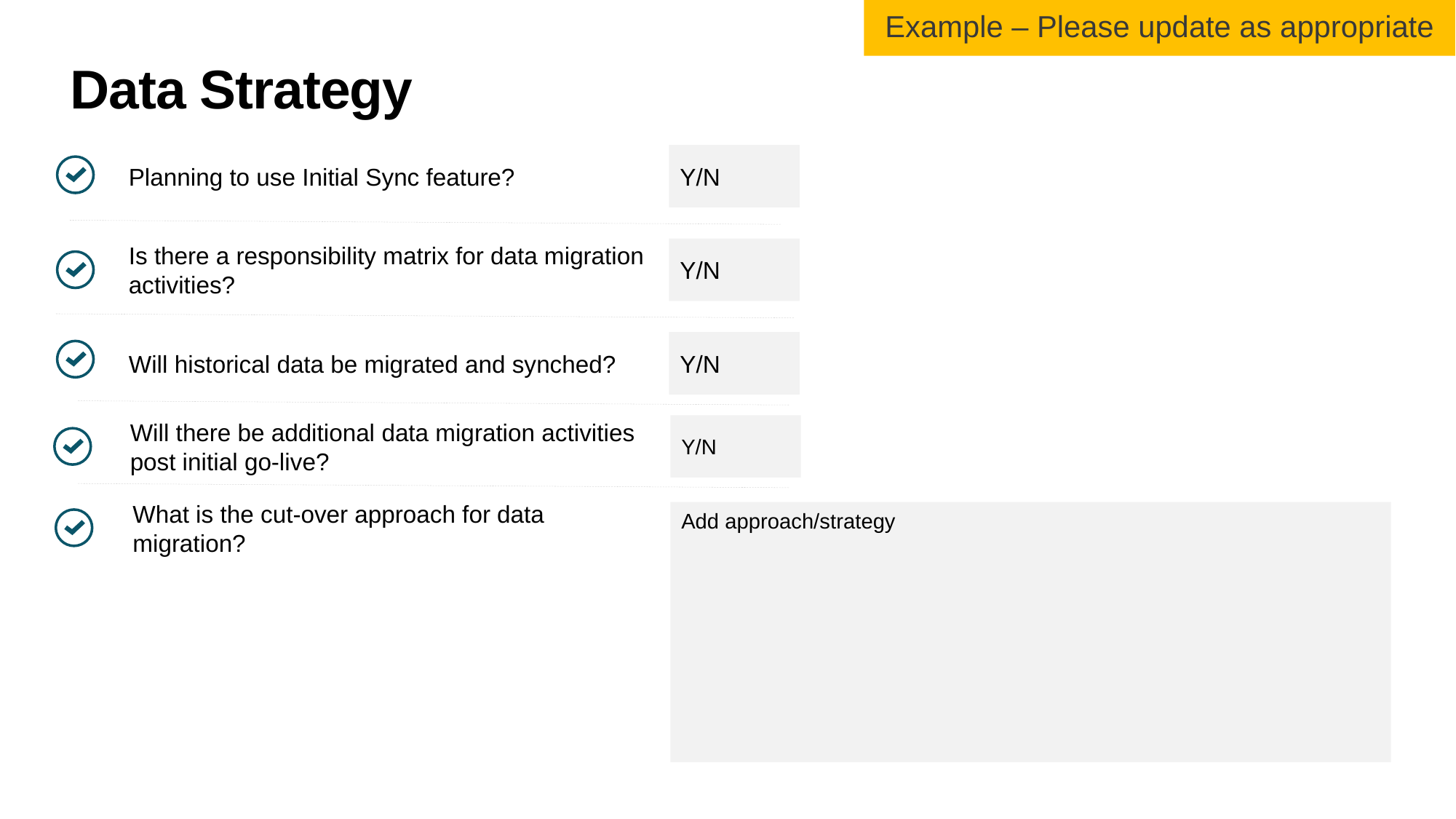

Example – Please update as appropriate
# Data Strategy
Planning to use Initial Sync feature?
Y/N

Is there a responsibility matrix for data migration activities?
Y/N

Will historical data be migrated and synched?
Y/N

Will there be additional data migration activities post initial go-live?
Y/N

What is the cut-over approach for data migration?
Add approach/strategy